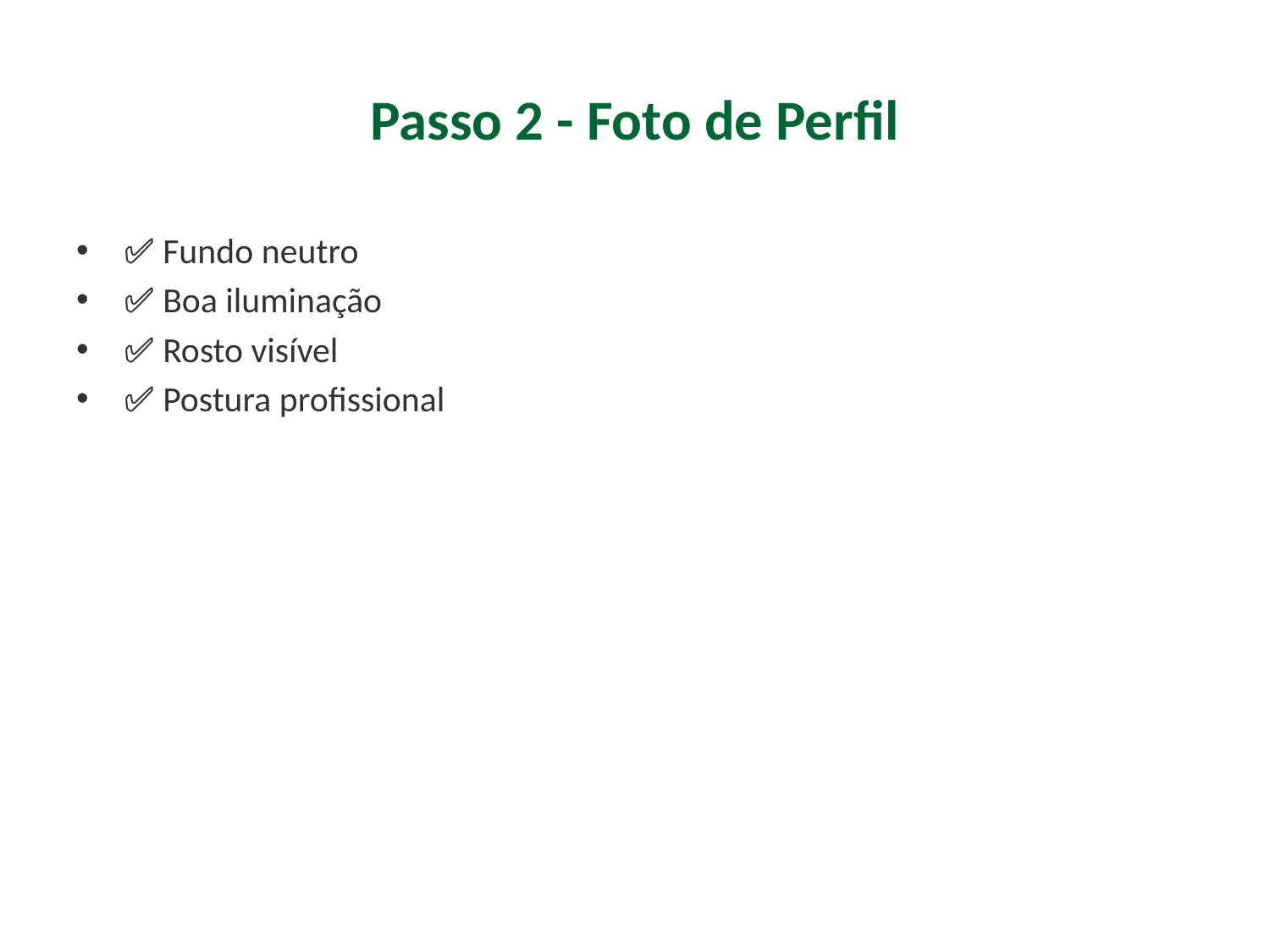

# Passo 2 - Foto de Perfil
✅ Fundo neutro
✅ Boa iluminação
✅ Rosto visível
✅ Postura profissional